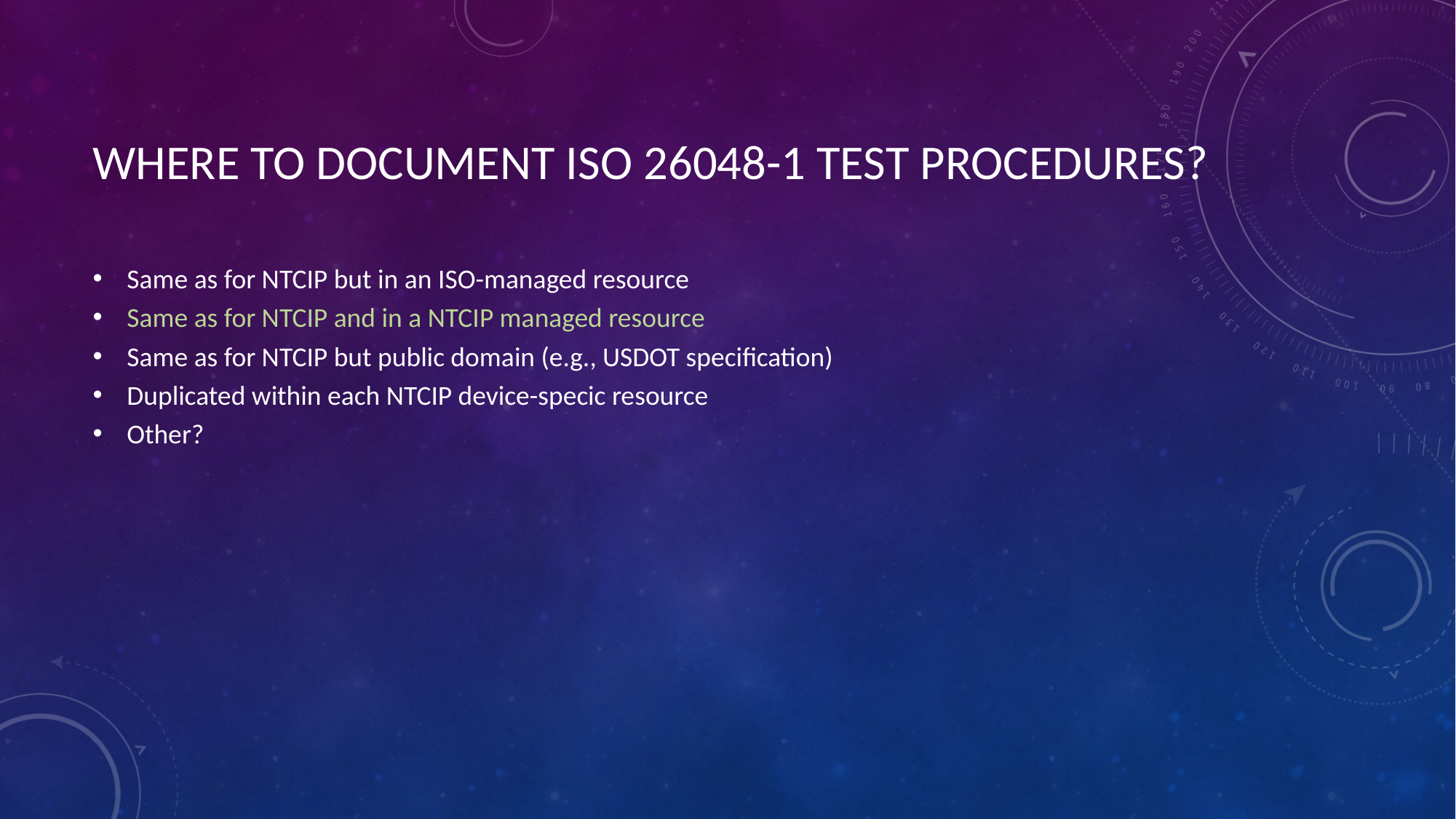

# Where to Document ISO 26048-1 Test Procedures?
Same as for NTCIP but in an ISO-managed resource
Same as for NTCIP and in a NTCIP managed resource
Same as for NTCIP but public domain (e.g., USDOT specification)
Duplicated within each NTCIP device-specic resource
Other?